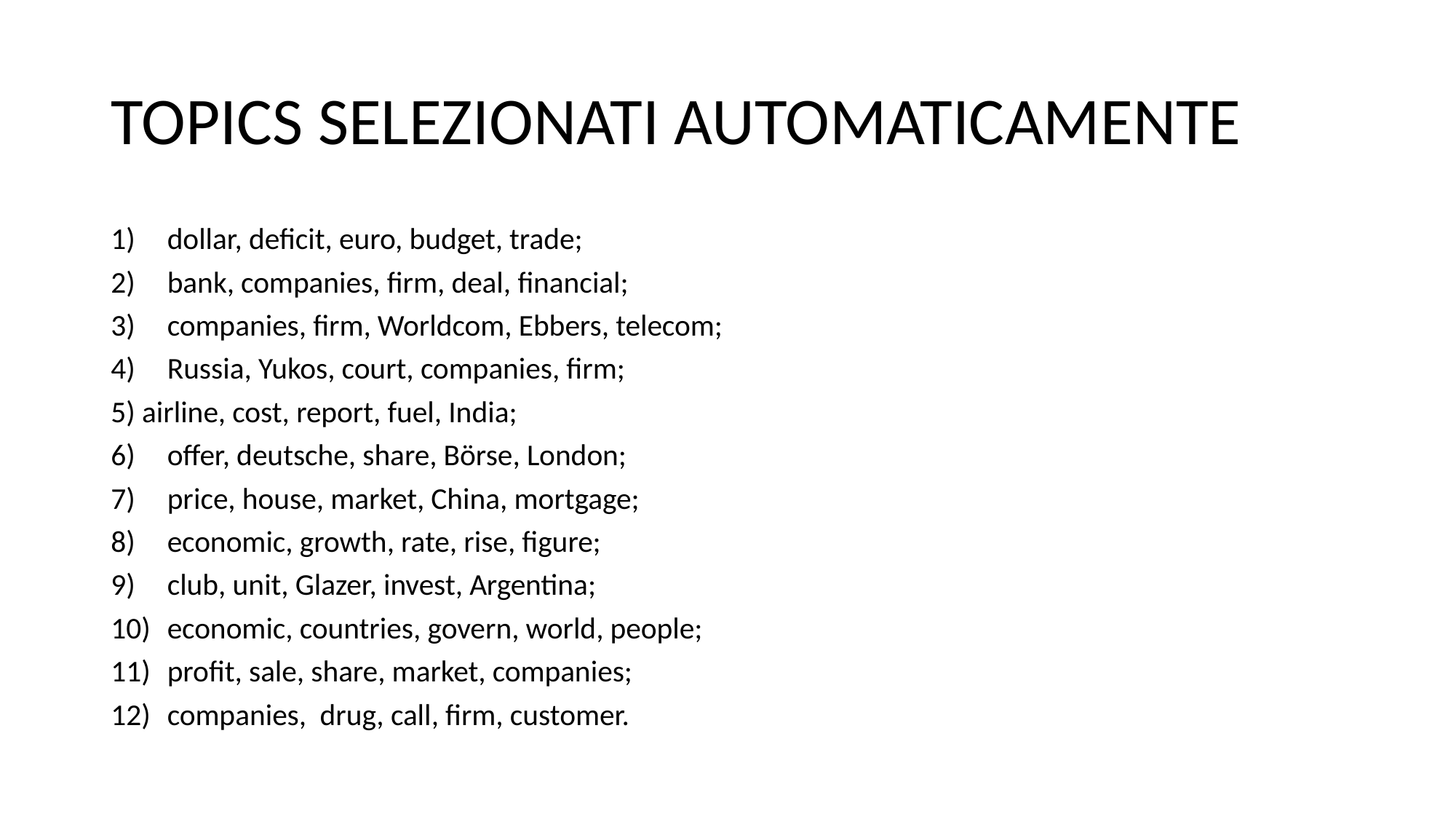

# TOPICS SELEZIONATI AUTOMATICAMENTE
dollar, deficit, euro, budget, trade;
bank, companies, firm, deal, financial;
companies, firm, Worldcom, Ebbers, telecom;
Russia, Yukos, court, companies, firm;
5) airline, cost, report, fuel, India;
offer, deutsche, share, Börse, London;
price, house, market, China, mortgage;
economic, growth, rate, rise, figure;
club, unit, Glazer, invest, Argentina;
economic, countries, govern, world, people;
profit, sale, share, market, companies;
companies,  drug, call, firm, customer.